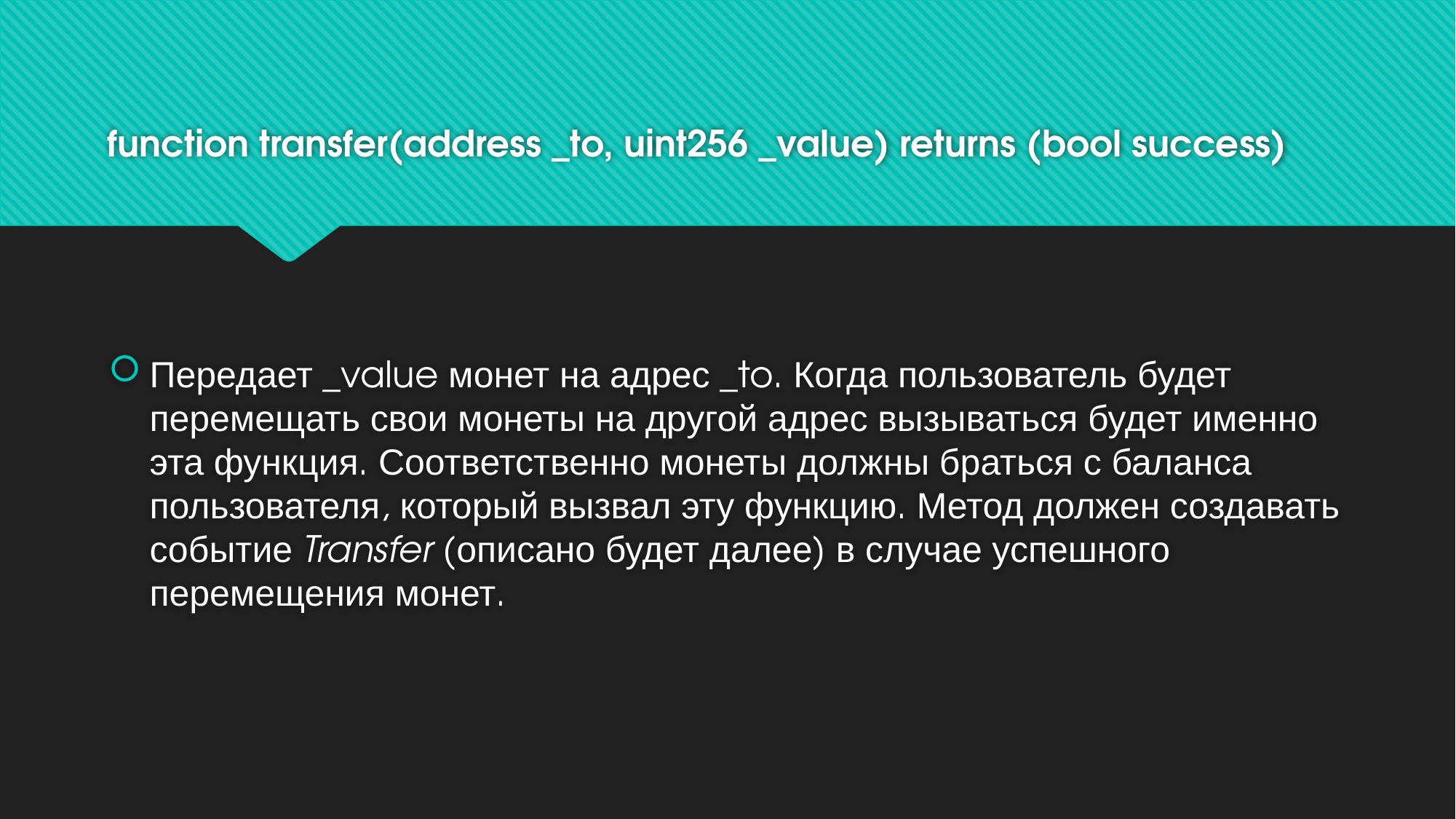

# function transfer(address _to, uint256 _value) returns (bool success)
Передает _value монет на адрес _to. Когда пользователь будет перемещать свои монеты на другой адрес вызываться будет именно эта функция. Соответственно монеты должны браться с баланса пользователя, который вызвал эту функцию. Метод должен создавать событие Transfer (описано будет далее) в случае успешного перемещения монет.